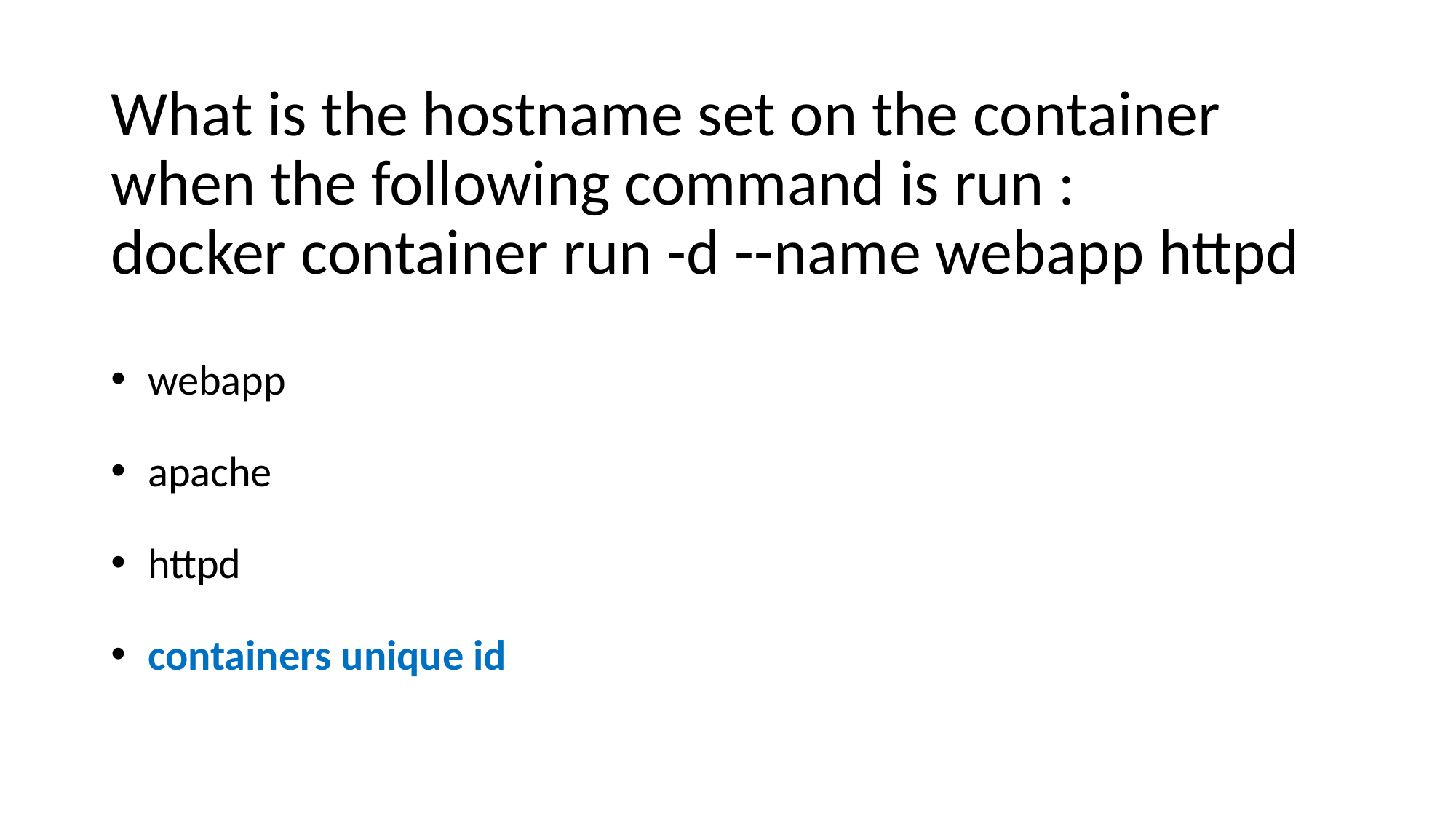

# What is the hostname set on the container when the following command is run : docker container run -d --name webapp httpd

 webapp
 apache
 httpd
 containers unique id